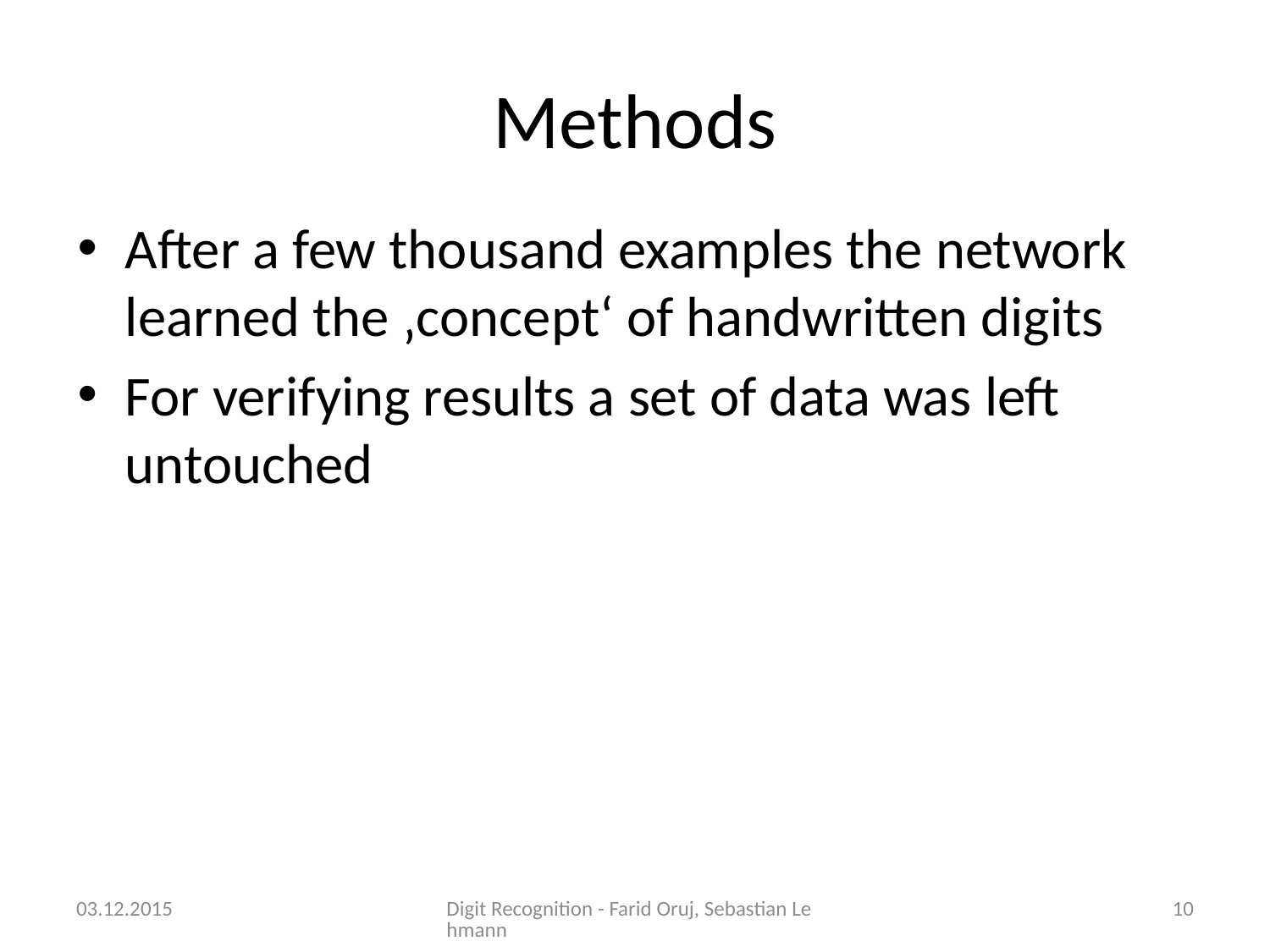

# Methods
After a few thousand examples the network learned the ‚concept‘ of handwritten digits
For verifying results a set of data was left untouched

03.12.2015
Digit Recognition - Farid Oruj, Sebastian Lehmann
10